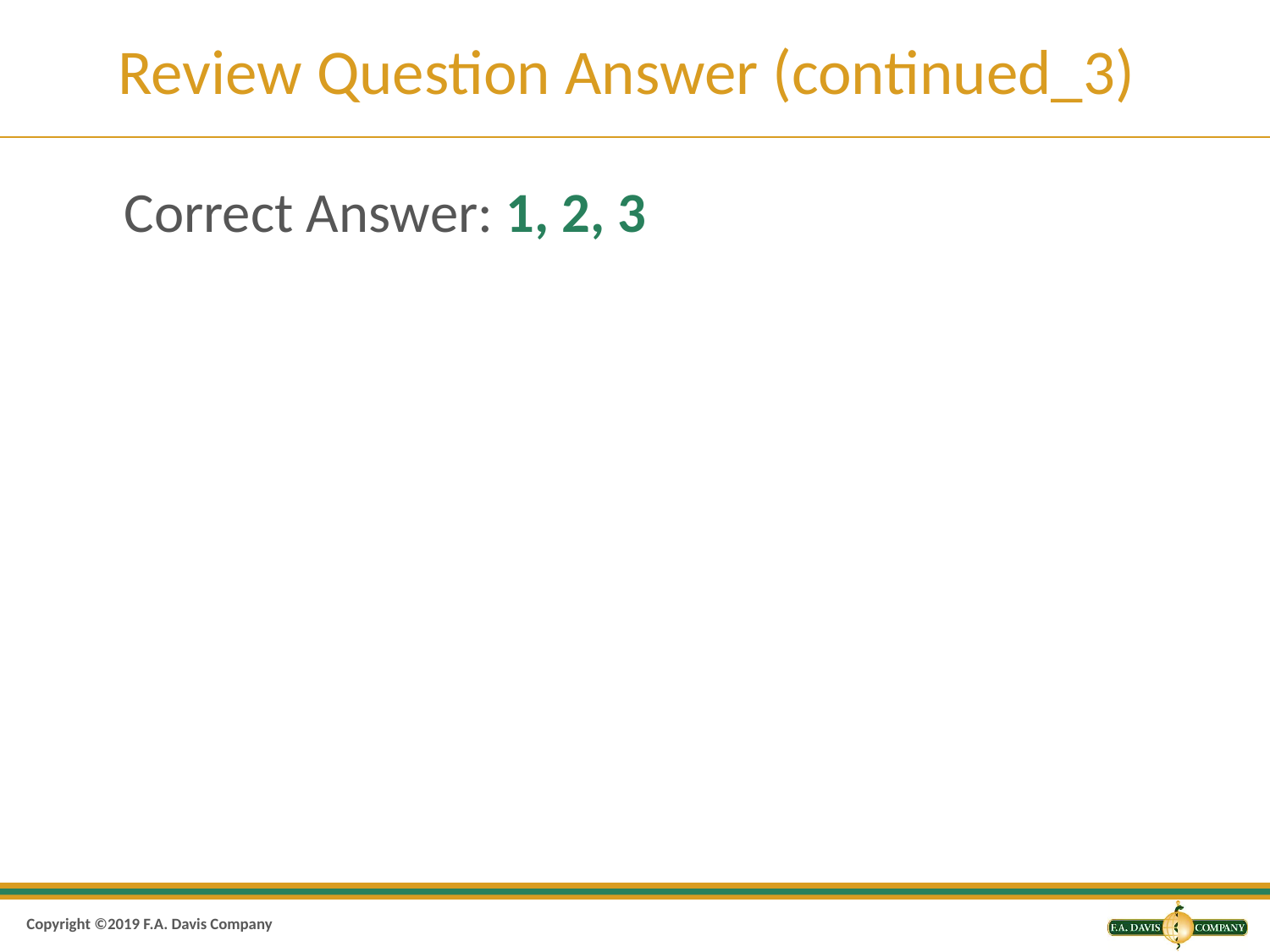

# Review Question Answer (continued_3)
Correct Answer: 1, 2, 3